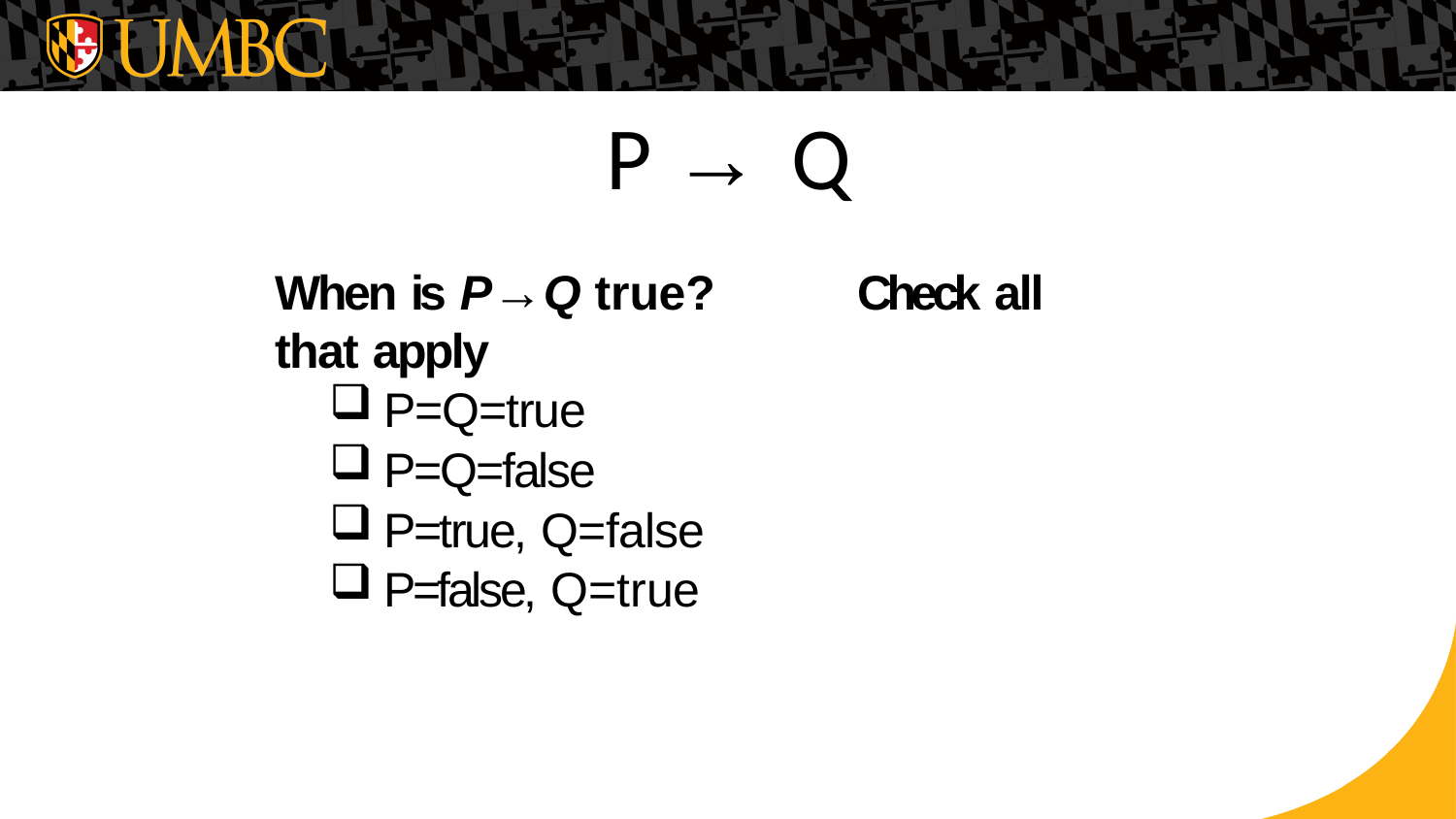

# P → Q
When is P→Q true?	Check all that apply
P=Q=true
P=Q=false
P=true, Q=false
P=false, Q=true
69